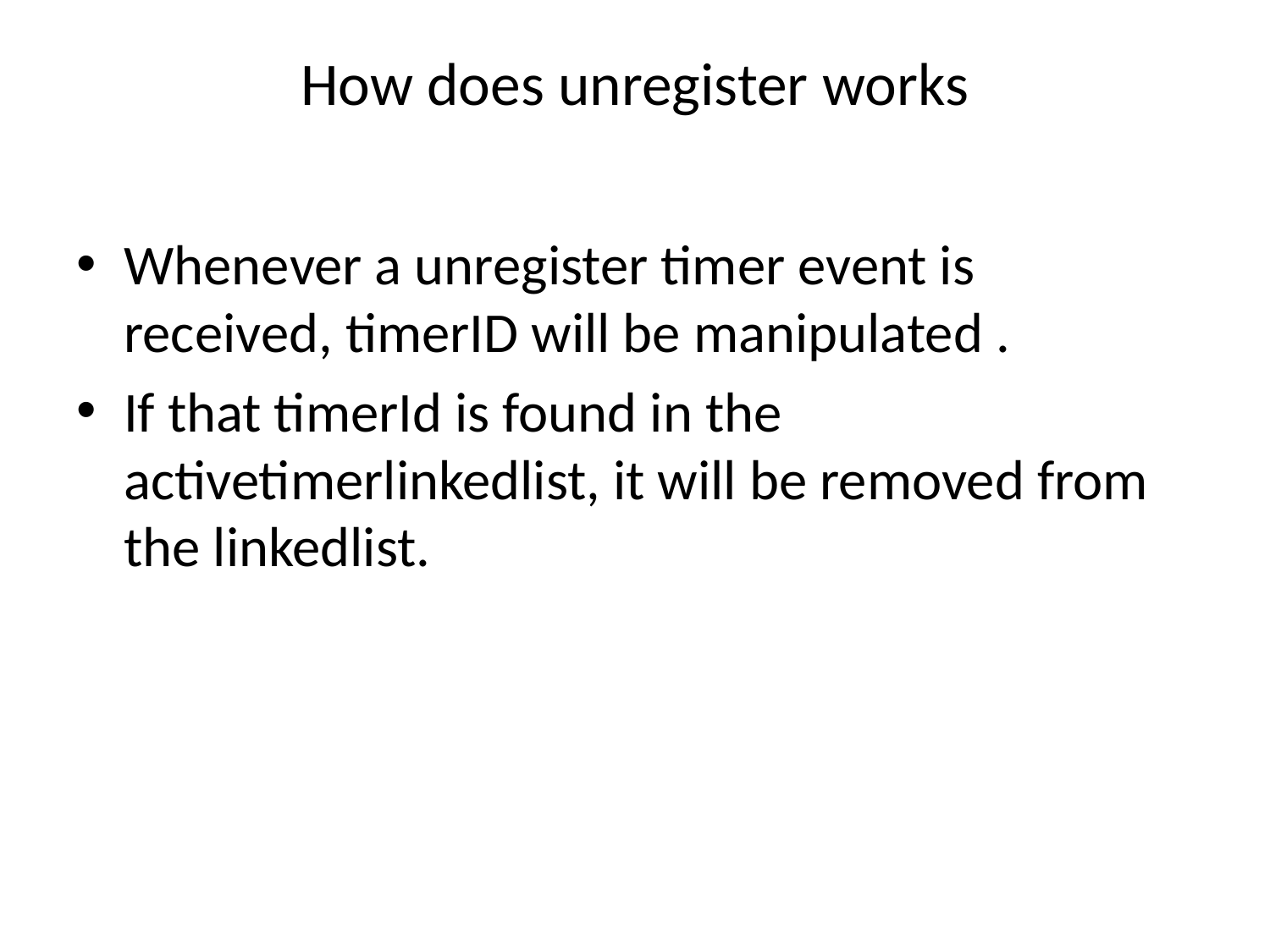

# How does unregister works
Whenever a unregister timer event is received, timerID will be manipulated .
If that timerId is found in the activetimerlinkedlist, it will be removed from the linkedlist.